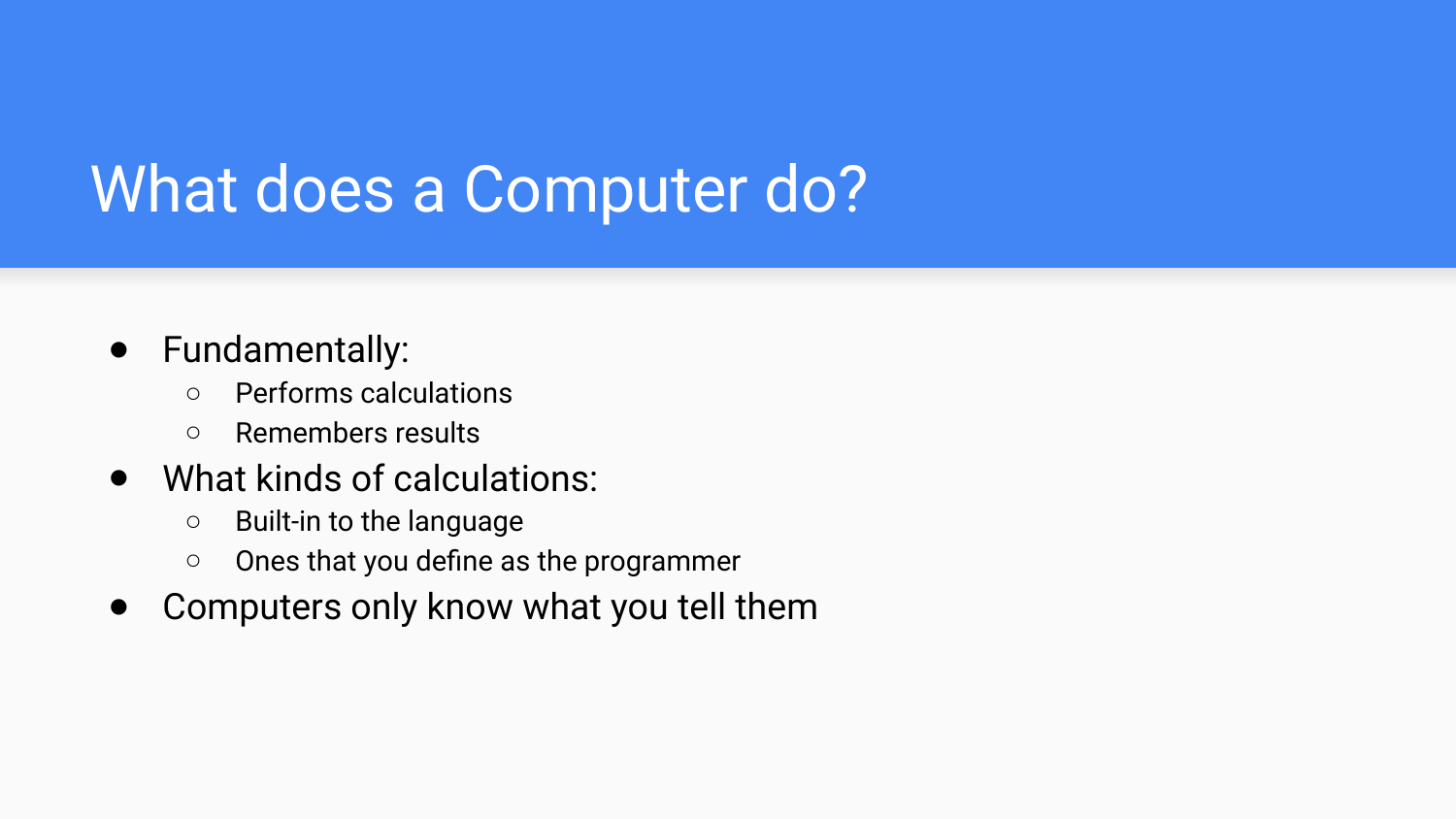

# What does a Computer do?
Fundamentally:
Performs calculations
Remembers results
What kinds of calculations:
Built-in to the language
Ones that you define as the programmer
Computers only know what you tell them